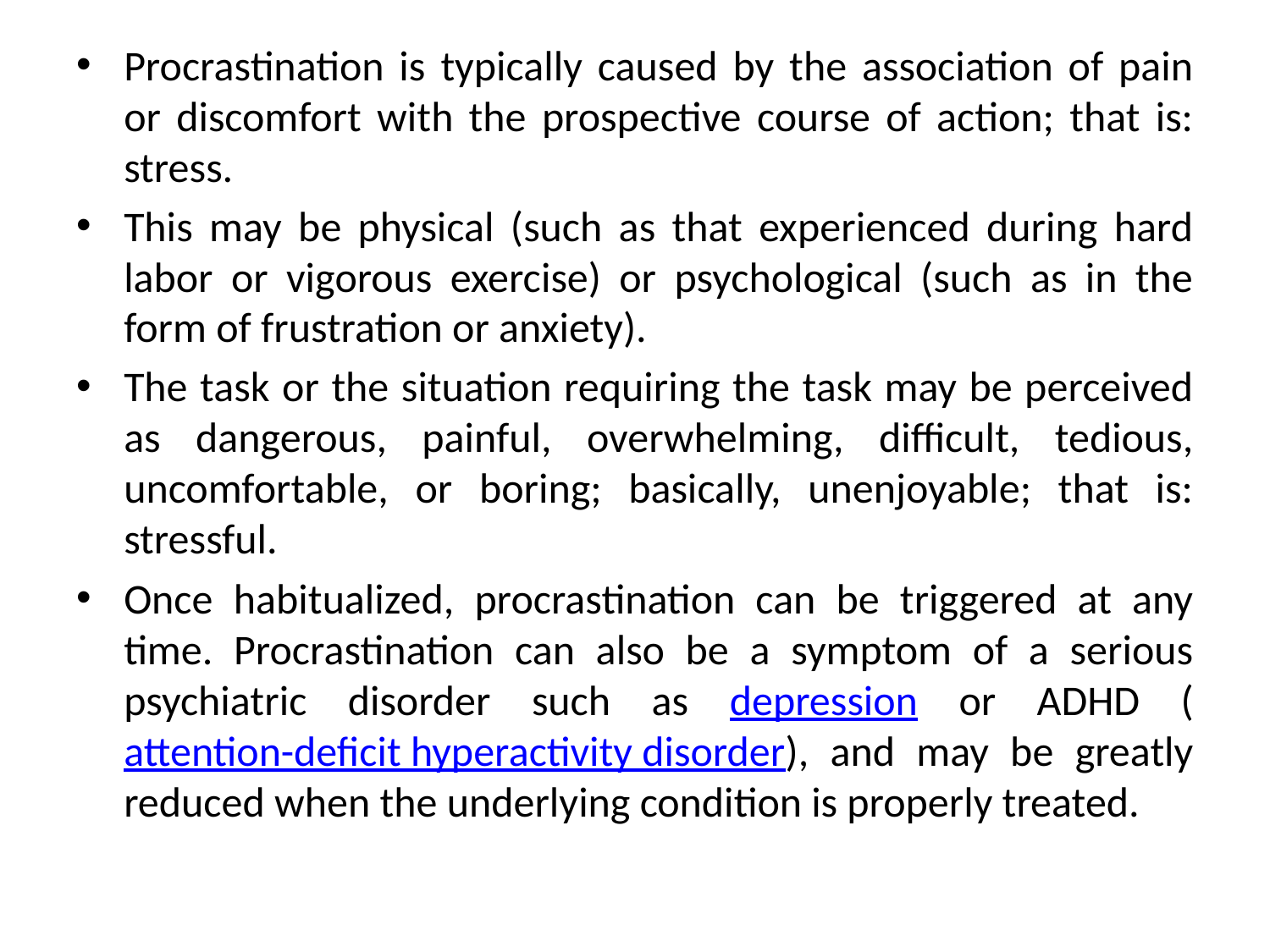

Procrastination is typically caused by the association of pain or discomfort with the prospective course of action; that is: stress.
This may be physical (such as that experienced during hard labor or vigorous exercise) or psychological (such as in the form of frustration or anxiety).
The task or the situation requiring the task may be perceived as dangerous, painful, overwhelming, difficult, tedious, uncomfortable, or boring; basically, unenjoyable; that is: stressful.
Once habitualized, procrastination can be triggered at any time. Procrastination can also be a symptom of a serious psychiatric disorder such as depression or ADHD (attention-deficit hyperactivity disorder), and may be greatly reduced when the underlying condition is properly treated.